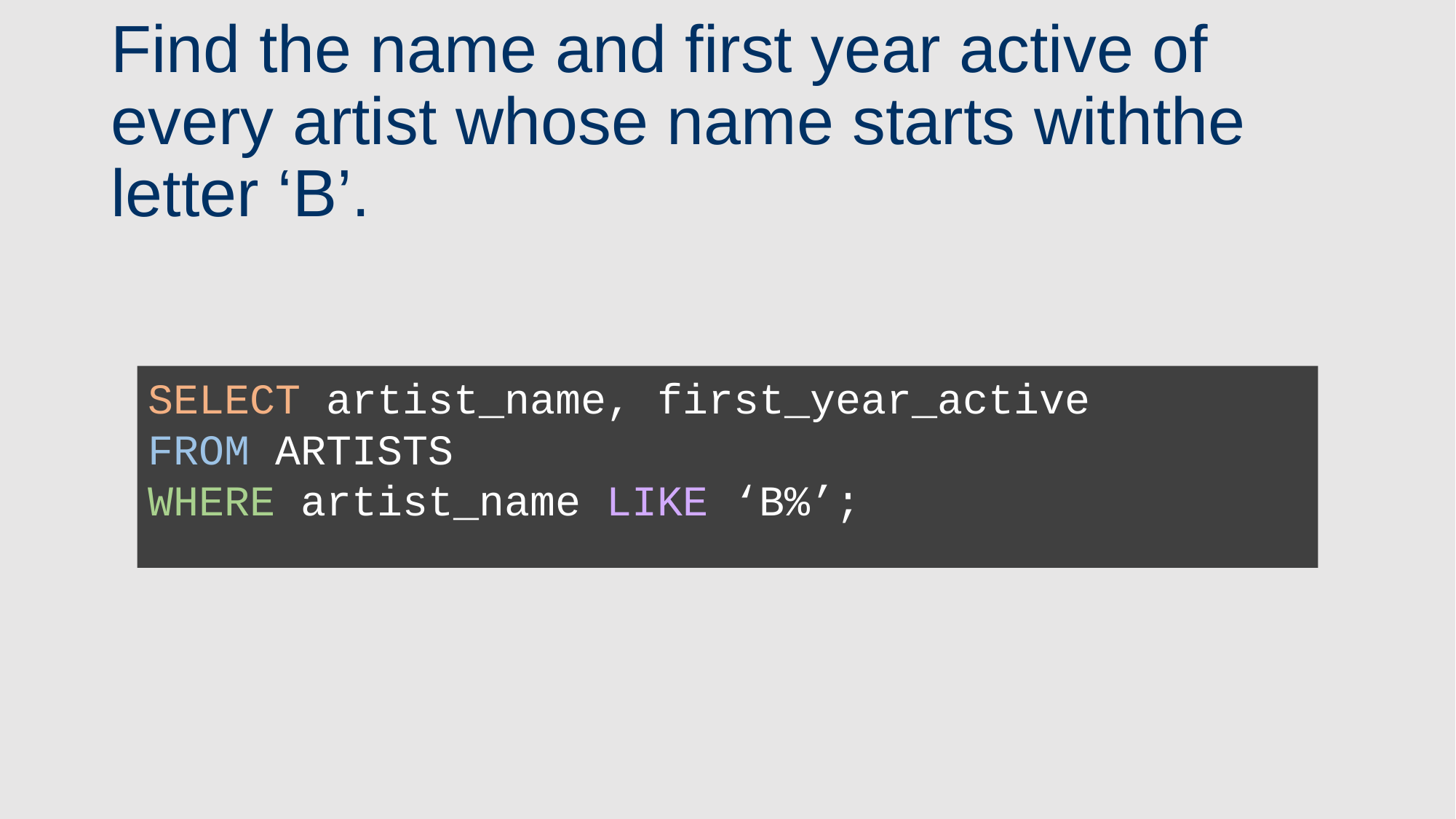

# Find the name and first year active of every artist whose name starts withthe letter ‘B’.
SELECT artist_name, first_year_active
FROM ARTISTS
WHERE artist_name LIKE ‘B%’;